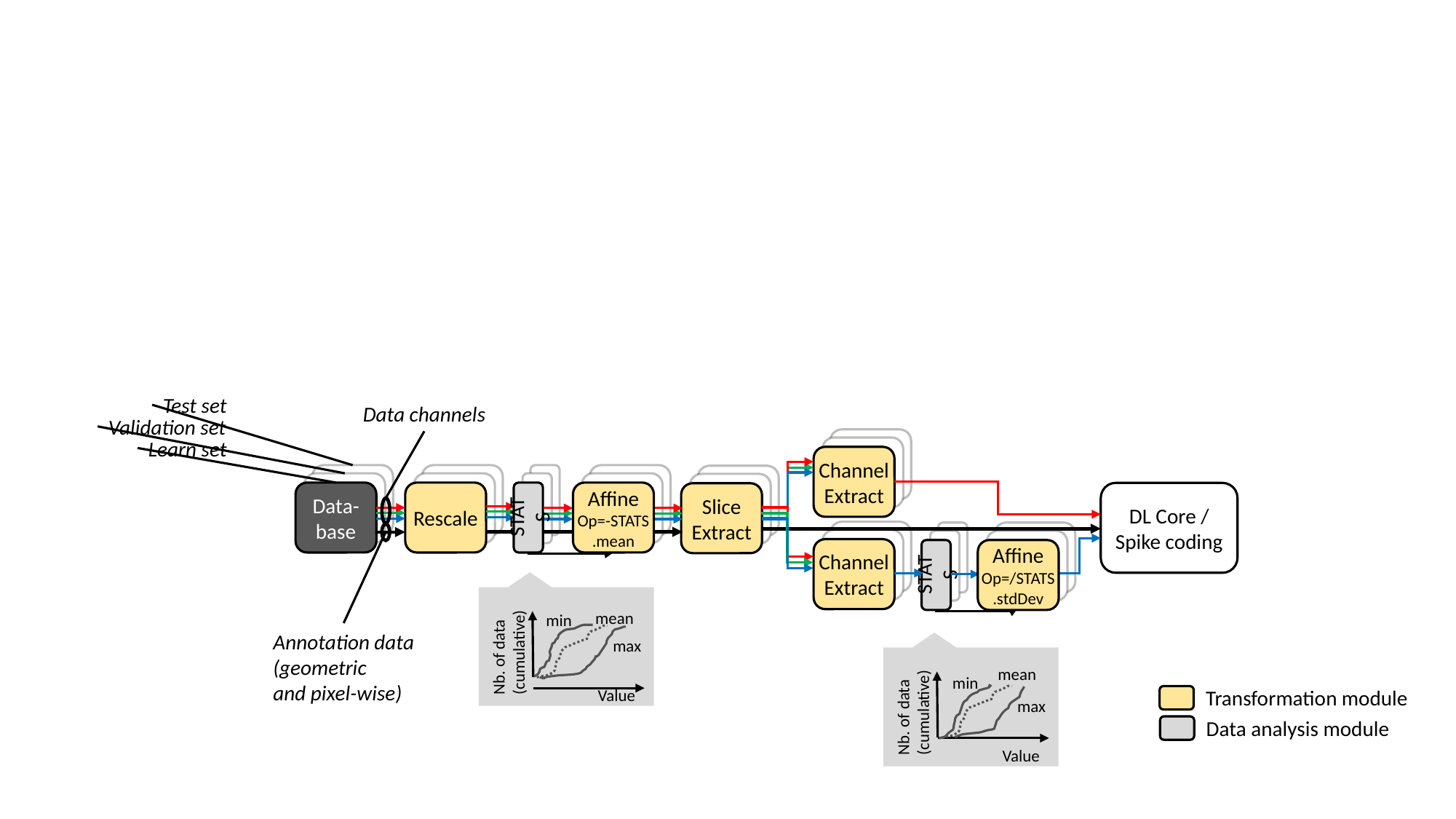

Test set
Data channels
Validation set
Channel
Extract
Learn set
Channel
Extract
Channel
Extract
DATA-BASE
Rescale
STATS
Affine
Op=-STATS
.mean
Slice
Extract
DATA-BASE
Rescale
STATS
Affine
Op=-STATS
.mean
Slice
Extract
Data-base
Rescale
STATS
Affine
Op=-STATS
.mean
DL Core / Spike coding
Slice
Extract

Channel
Extract
STATS
Affine
Op/=STATS
.stdDev

Channel
Extract
STATS
Affine
Op/=STATS
.stdDev
Channel
Extract
STATS
Affine
Op=/STATS
.stdDev

mean
min
Nb. of data (cumulative)

max
Value
Annotation data
(geometric
and pixel-wise)

mean
min
Nb. of data (cumulative)

max
Value
Transformation module

Data analysis module